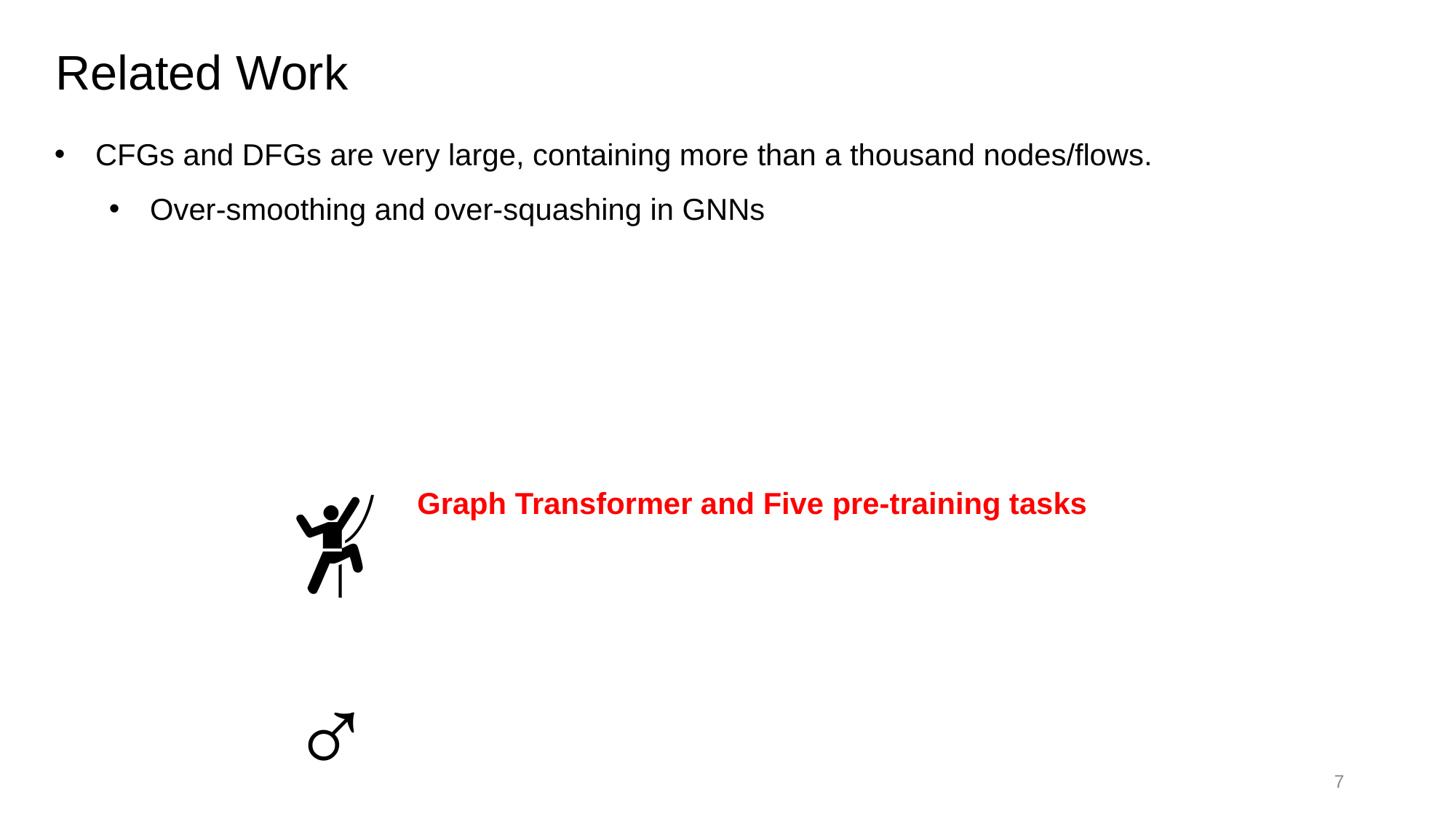

Related Work
CFGs and DFGs are very large, containing more than a thousand nodes/flows.
Over-smoothing and over-squashing in GNNs
🧗‍♂️
Graph Transformer and Five pre-training tasks
7